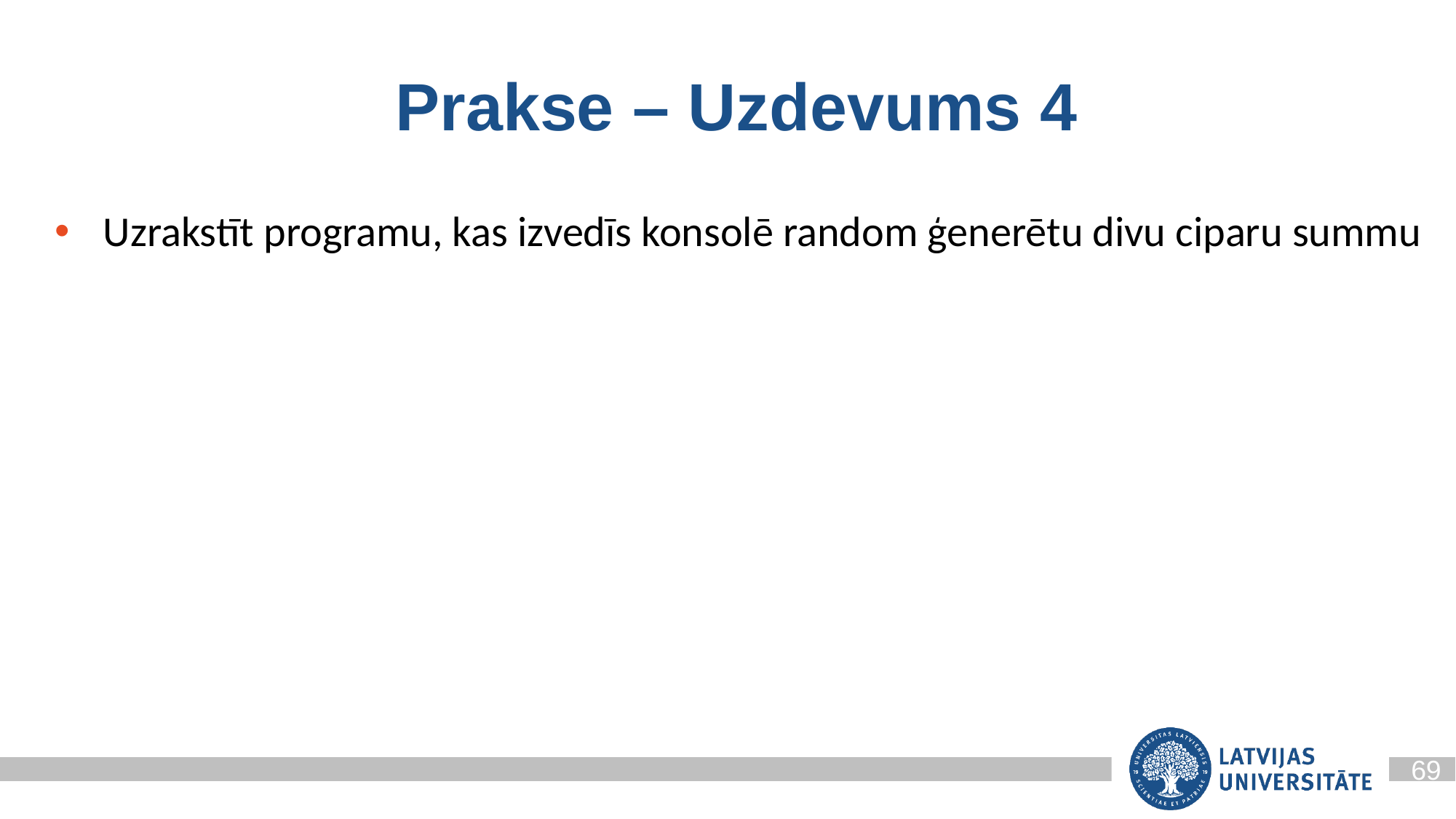

# Prakse – Uzdevums 4
Uzrakstīt programu, kas izvedīs konsolē random ģenerētu divu ciparu summu
69